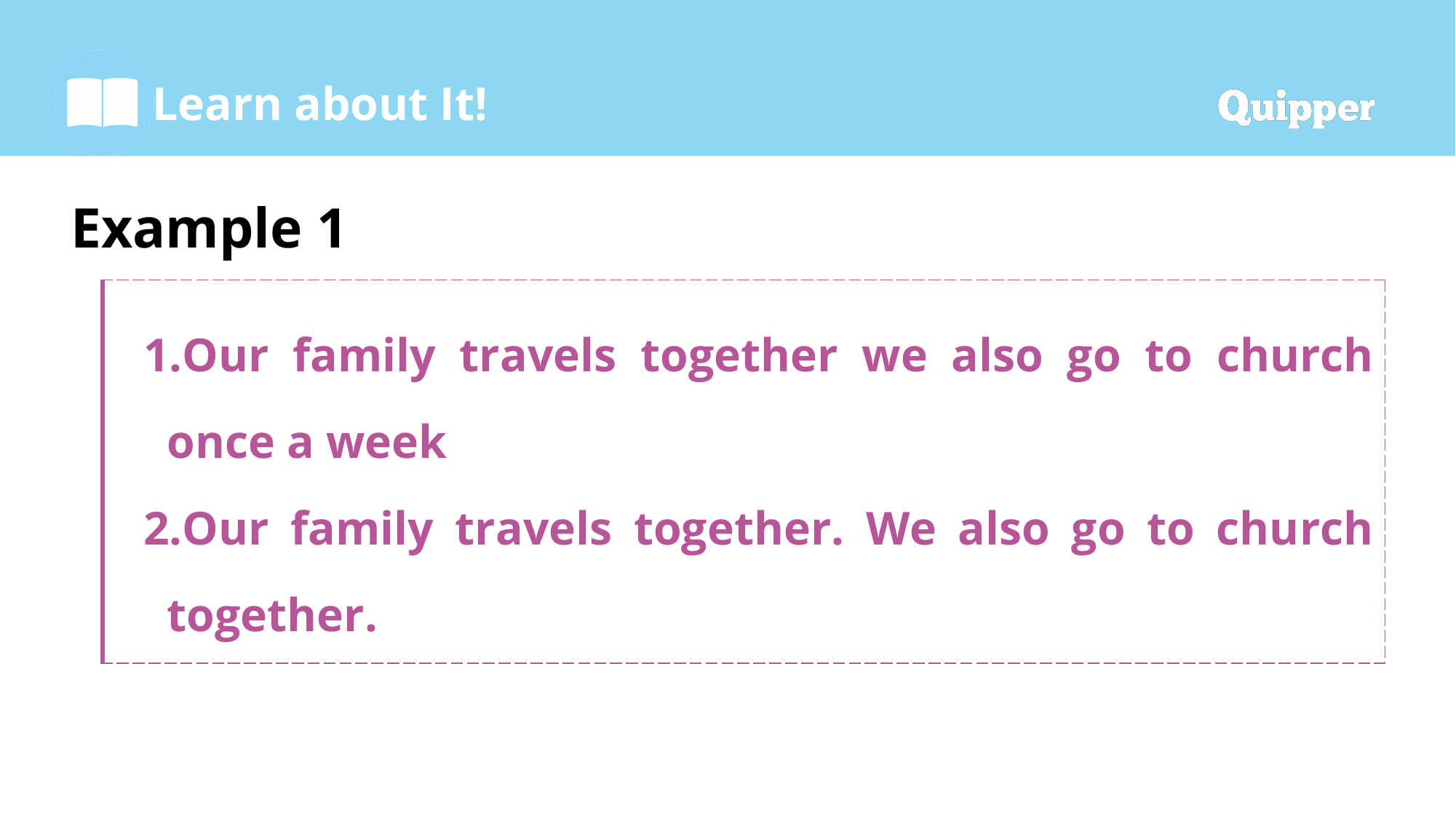

# Example 1
| Our family travels together we also go to church once a week Our family travels together. We also go to church together. |
| --- |